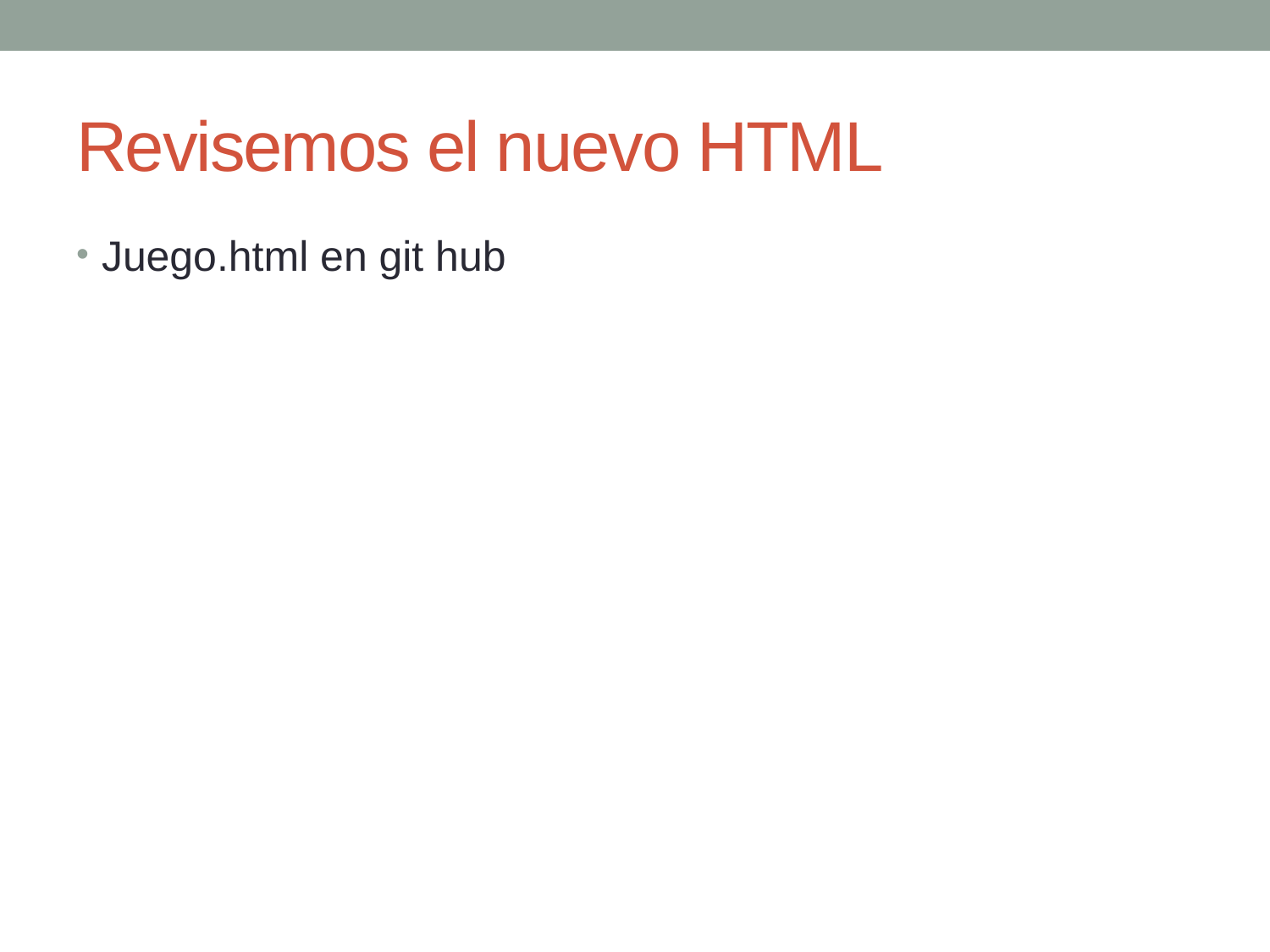

# Revisemos el nuevo HTML
Juego.html en git hub